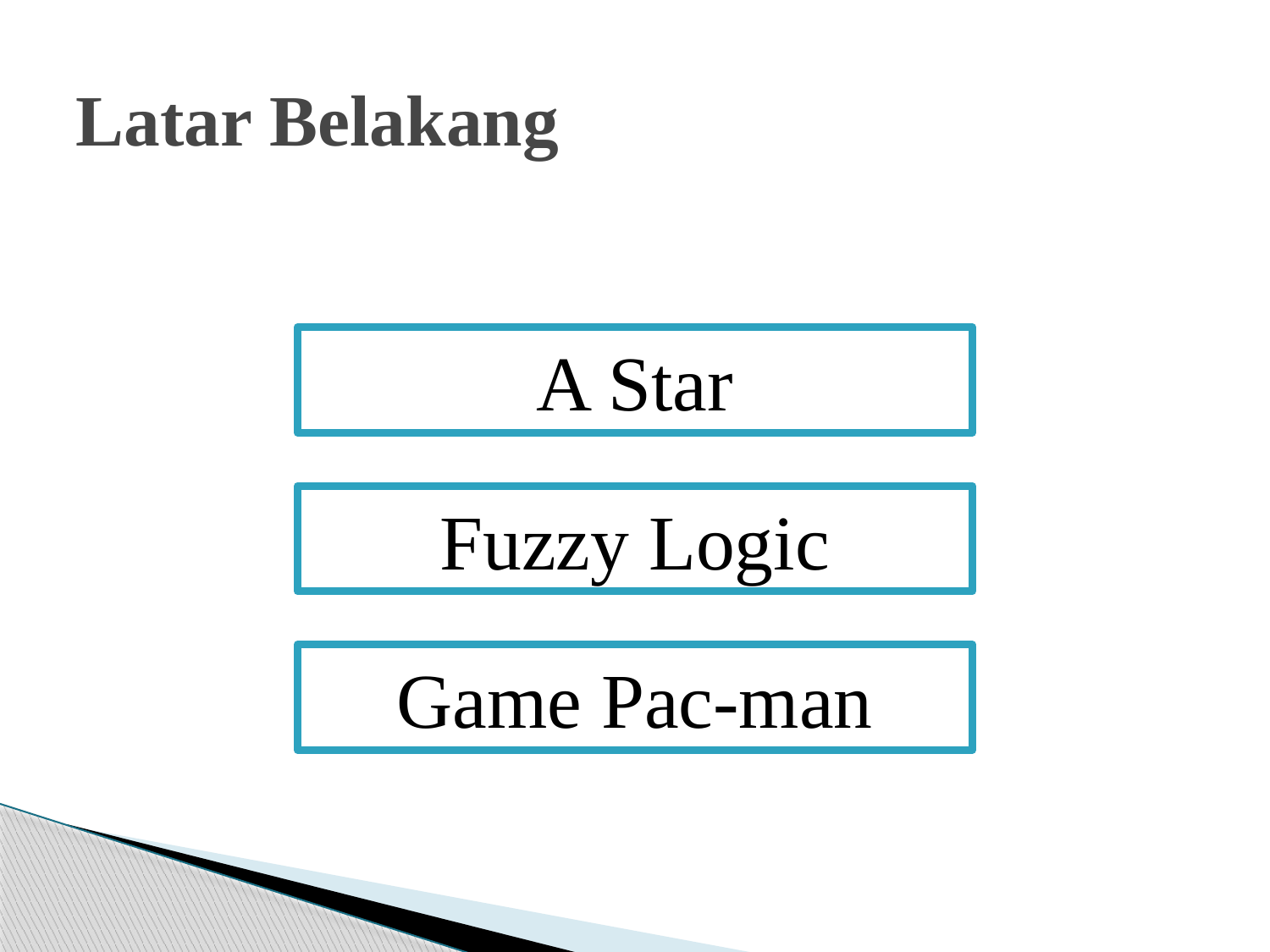

# Latar Belakang
A Star
Fuzzy Logic
Game Pac-man